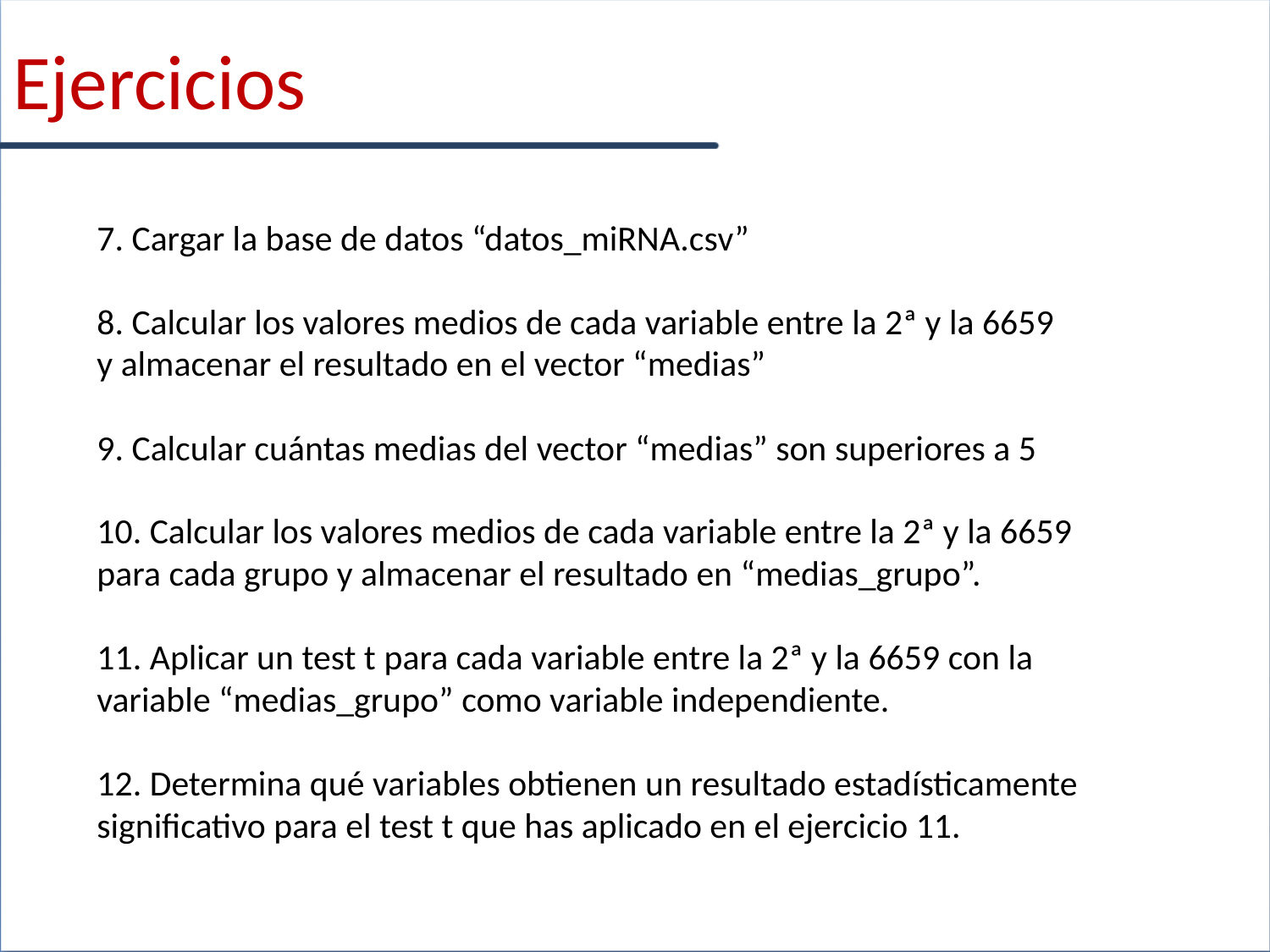

Ejercicios
7. Cargar la base de datos “datos_miRNA.csv”
8. Calcular los valores medios de cada variable entre la 2ª y la 6659 y almacenar el resultado en el vector “medias”
9. Calcular cuántas medias del vector “medias” son superiores a 5
10. Calcular los valores medios de cada variable entre la 2ª y la 6659 para cada grupo y almacenar el resultado en “medias_grupo”.
11. Aplicar un test t para cada variable entre la 2ª y la 6659 con la variable “medias_grupo” como variable independiente.
12. Determina qué variables obtienen un resultado estadísticamente significativo para el test t que has aplicado en el ejercicio 11.